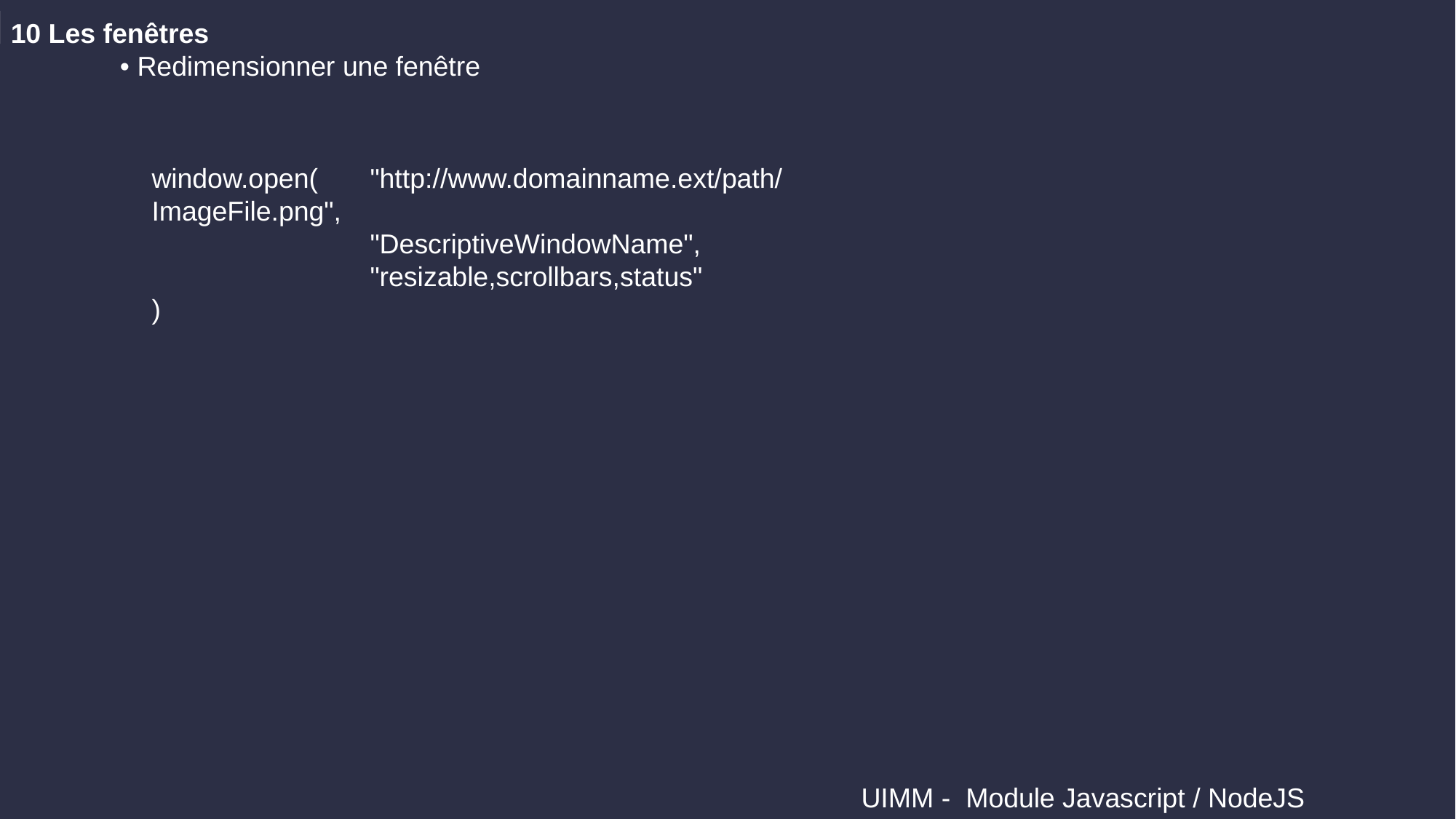

10 Les fenêtres
	• Redimensionner une fenêtre
window.open(	"http://www.domainname.ext/path/ImageFile.png",
		"DescriptiveWindowName",
		"resizable,scrollbars,status"
)

                     UIMM -  Module Javascript / NodeJS